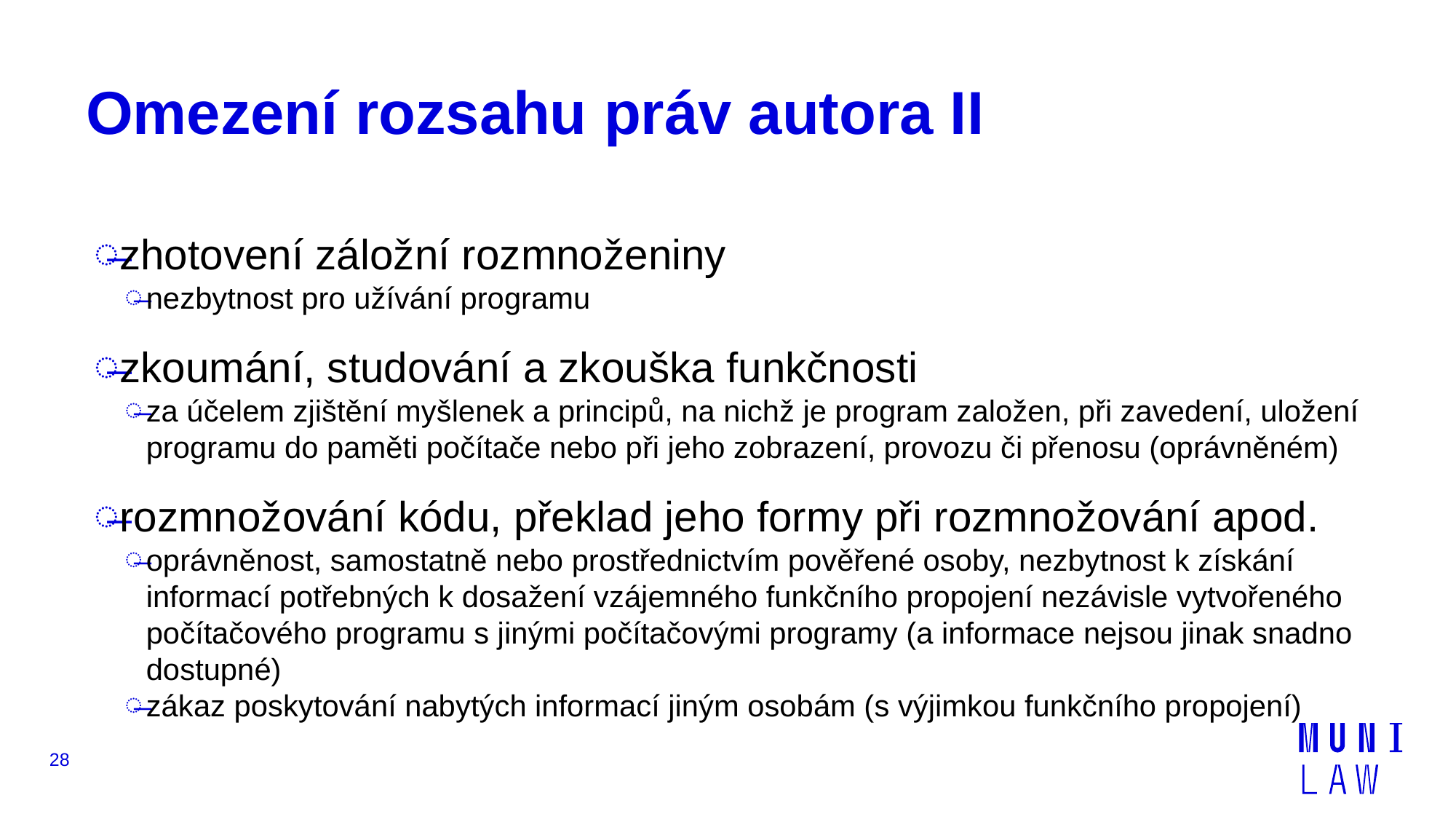

# Omezení rozsahu práv autora II
zhotovení záložní rozmnoženiny
nezbytnost pro užívání programu
zkoumání, studování a zkouška funkčnosti
za účelem zjištění myšlenek a principů, na nichž je program založen, při zavedení, uložení programu do paměti počítače nebo při jeho zobrazení, provozu či přenosu (oprávněném)
rozmnožování kódu, překlad jeho formy při rozmnožování apod.
oprávněnost, samostatně nebo prostřednictvím pověřené osoby, nezbytnost k získání informací potřebných k dosažení vzájemného funkčního propojení nezávisle vytvořeného počítačového programu s jinými počítačovými programy (a informace nejsou jinak snadno dostupné)
zákaz poskytování nabytých informací jiným osobám (s výjimkou funkčního propojení)
28